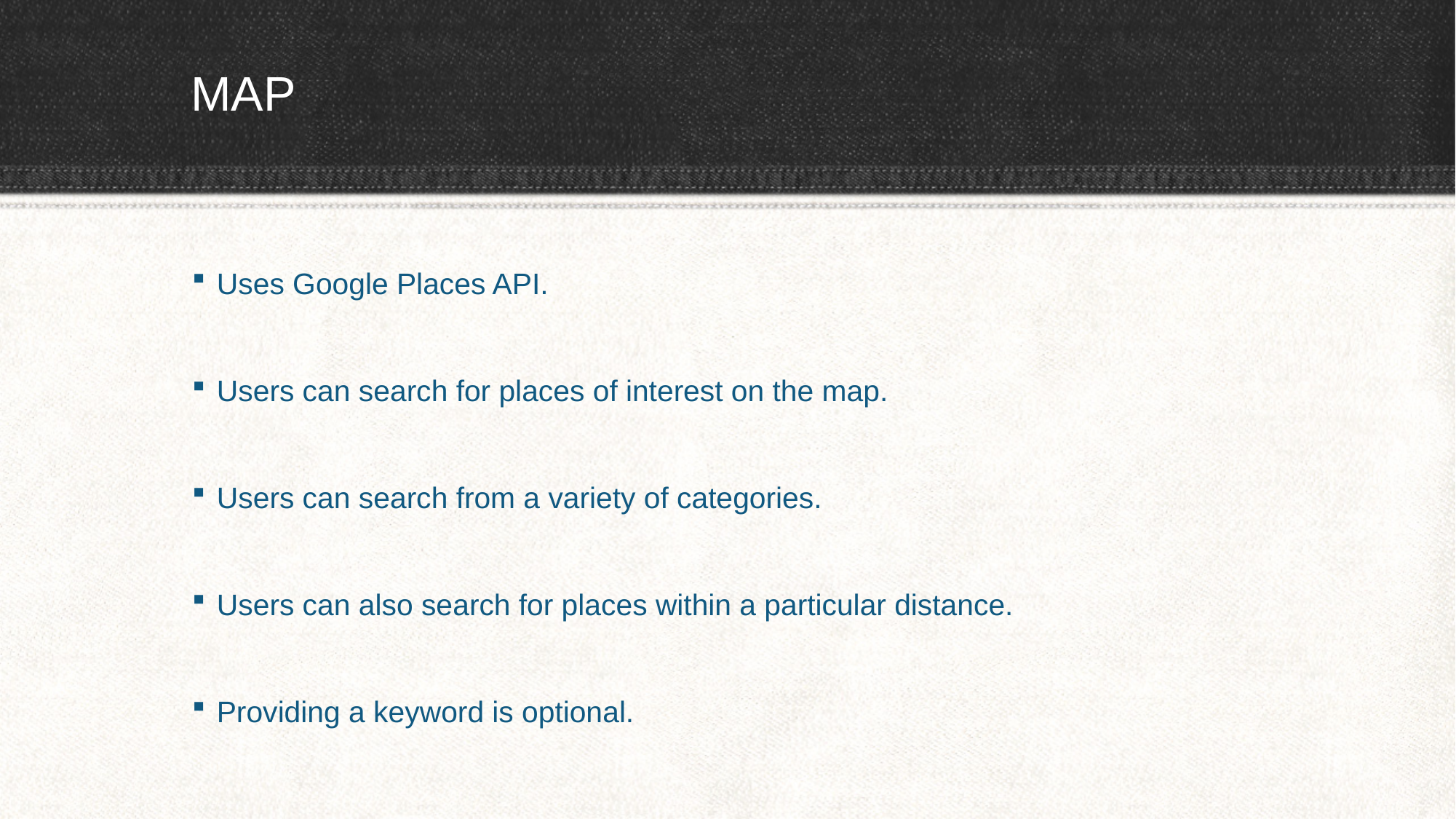

# MAP
Uses Google Places API.

Users can search for places of interest on the map.

Users can search from a variety of categories.

Users can also search for places within a particular distance.

Providing a keyword is optional.